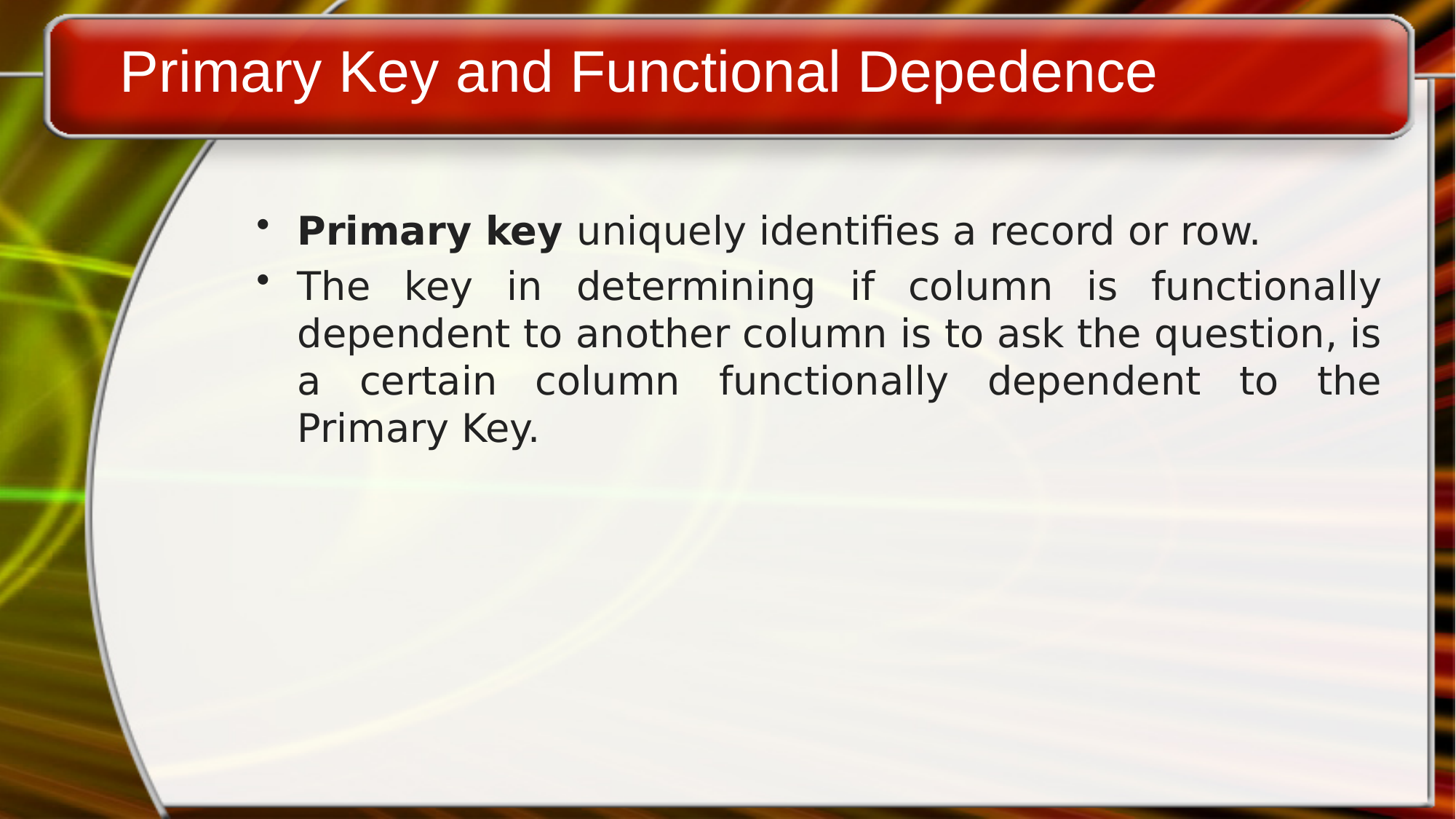

# Primary Key and Functional Depedence
Primary key uniquely identifies a record or row.
The key in determining if column is functionally dependent to another column is to ask the question, is a certain column functionally dependent to the Primary Key.